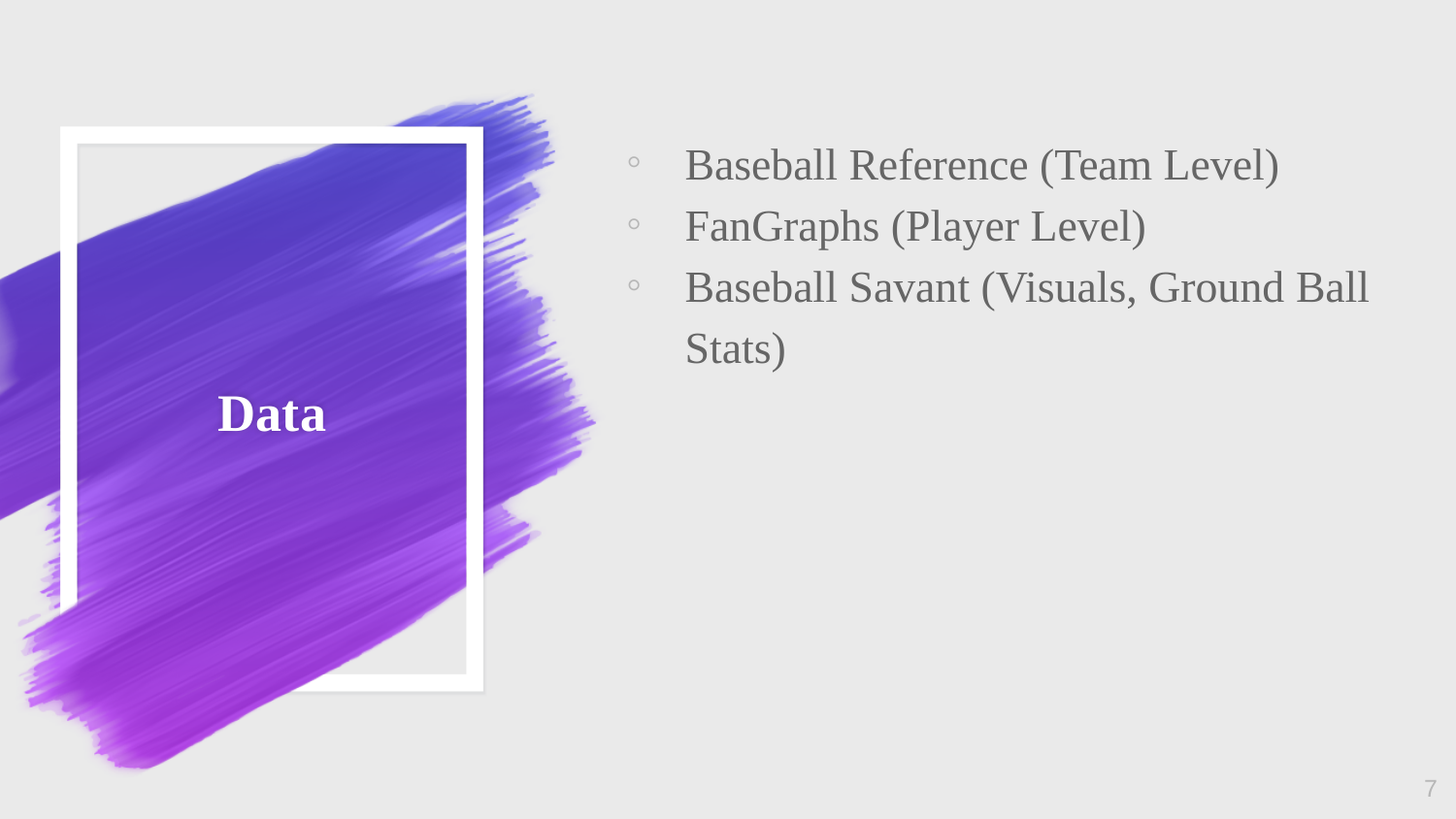

Baseball Reference (Team Level)
FanGraphs (Player Level)
Baseball Savant (Visuals, Ground Ball Stats)

# Data
7